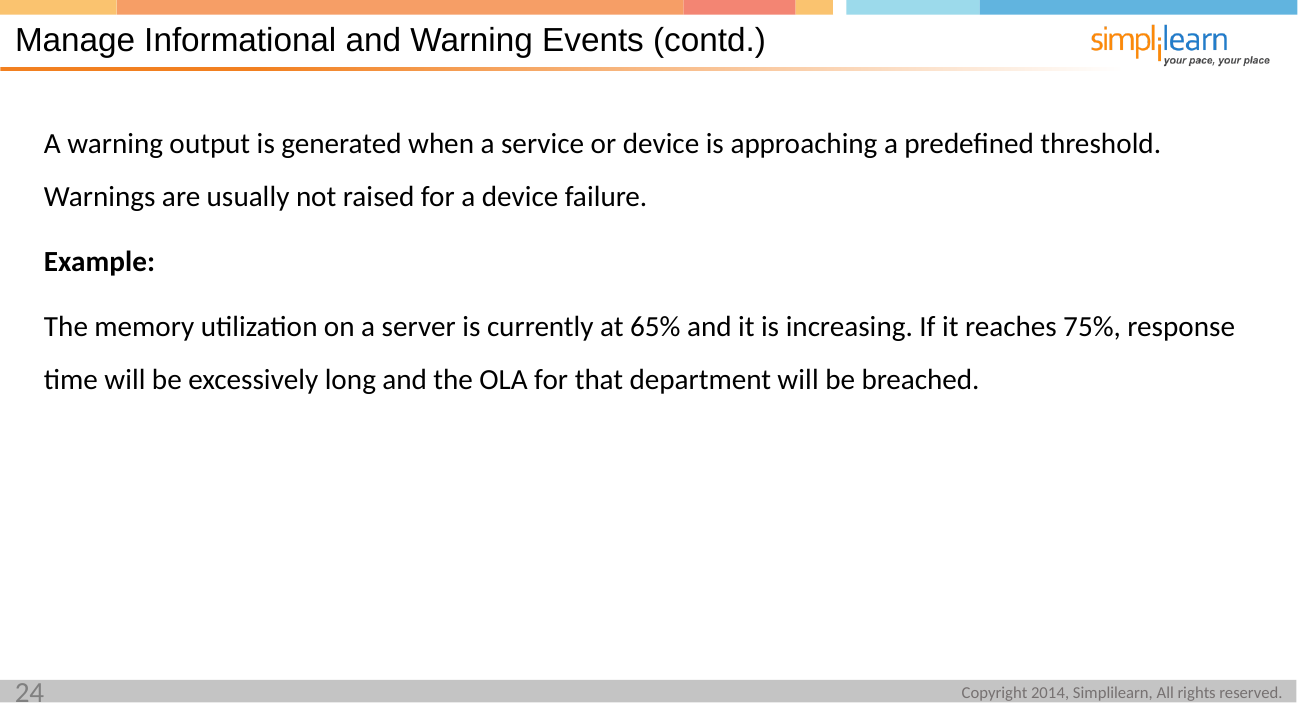

Manage Informational and Warning Events (contd.)
A warning output is generated when a service or device is approaching a predefined threshold. Warnings are usually not raised for a device failure.
Example:
The memory utilization on a server is currently at 65% and it is increasing. If it reaches 75%, response time will be excessively long and the OLA for that department will be breached.